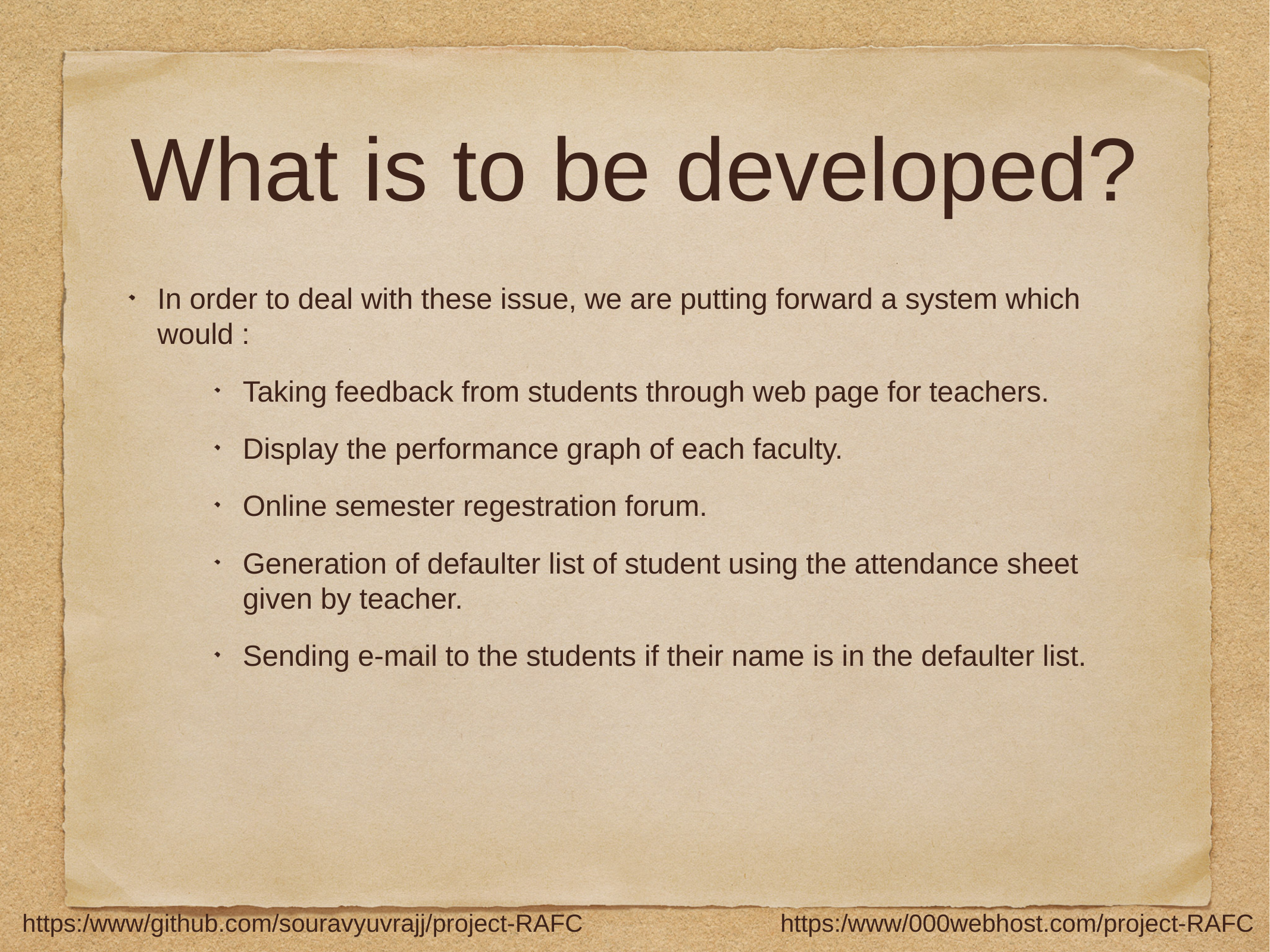

# What is to be developed?
In order to deal with these issue, we are putting forward a system which would :
Taking feedback from students through web page for teachers.
Display the performance graph of each faculty.
Online semester regestration forum.
Generation of defaulter list of student using the attendance sheet given by teacher.
Sending e-mail to the students if their name is in the defaulter list.
https:/www/github.com/souravyuvrajj/project-RAFC
https:/www/000webhost.com/project-RAFC